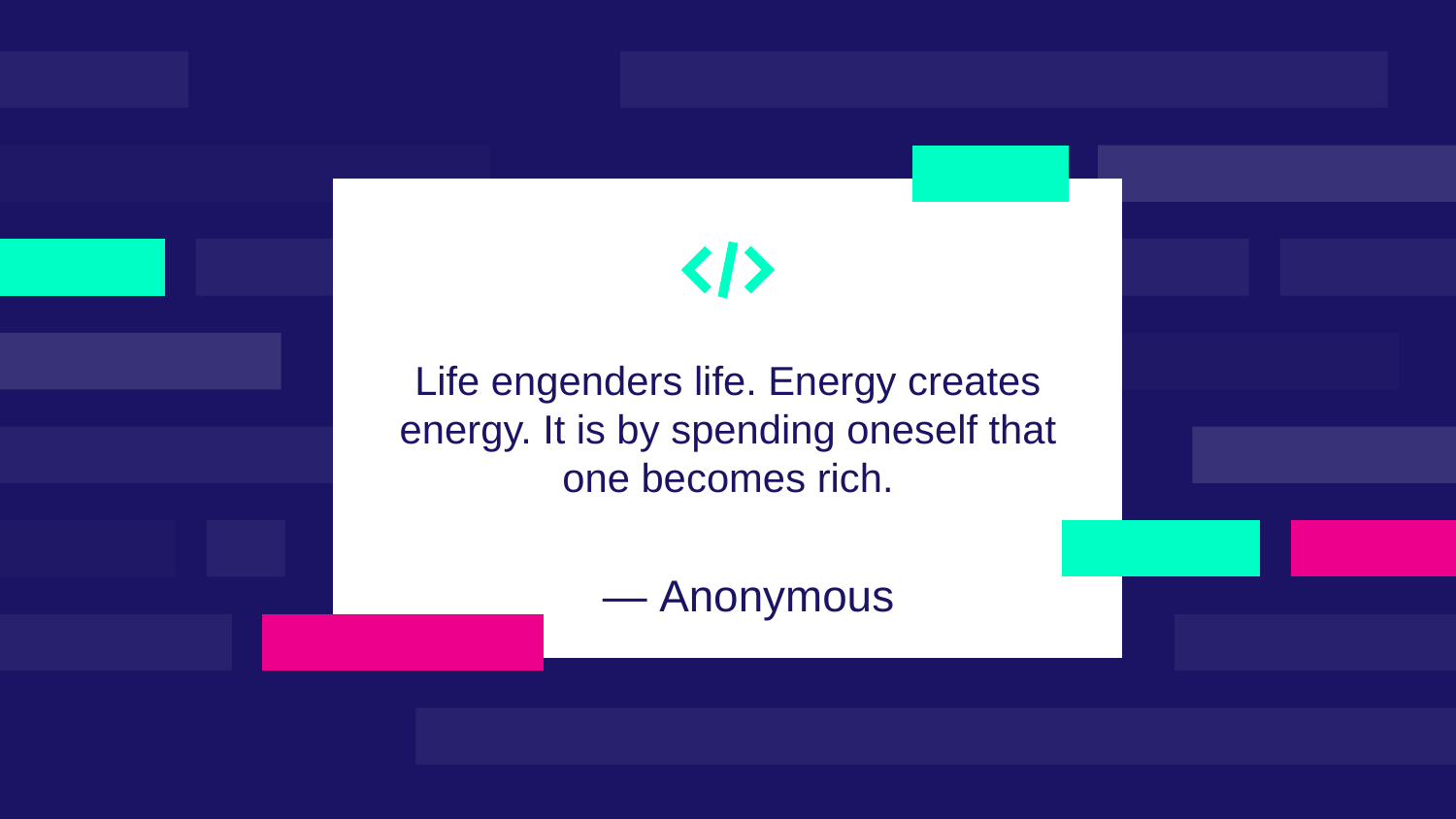

Life engenders life. Energy creates energy. It is by spending oneself that one becomes rich.
# — Anonymous